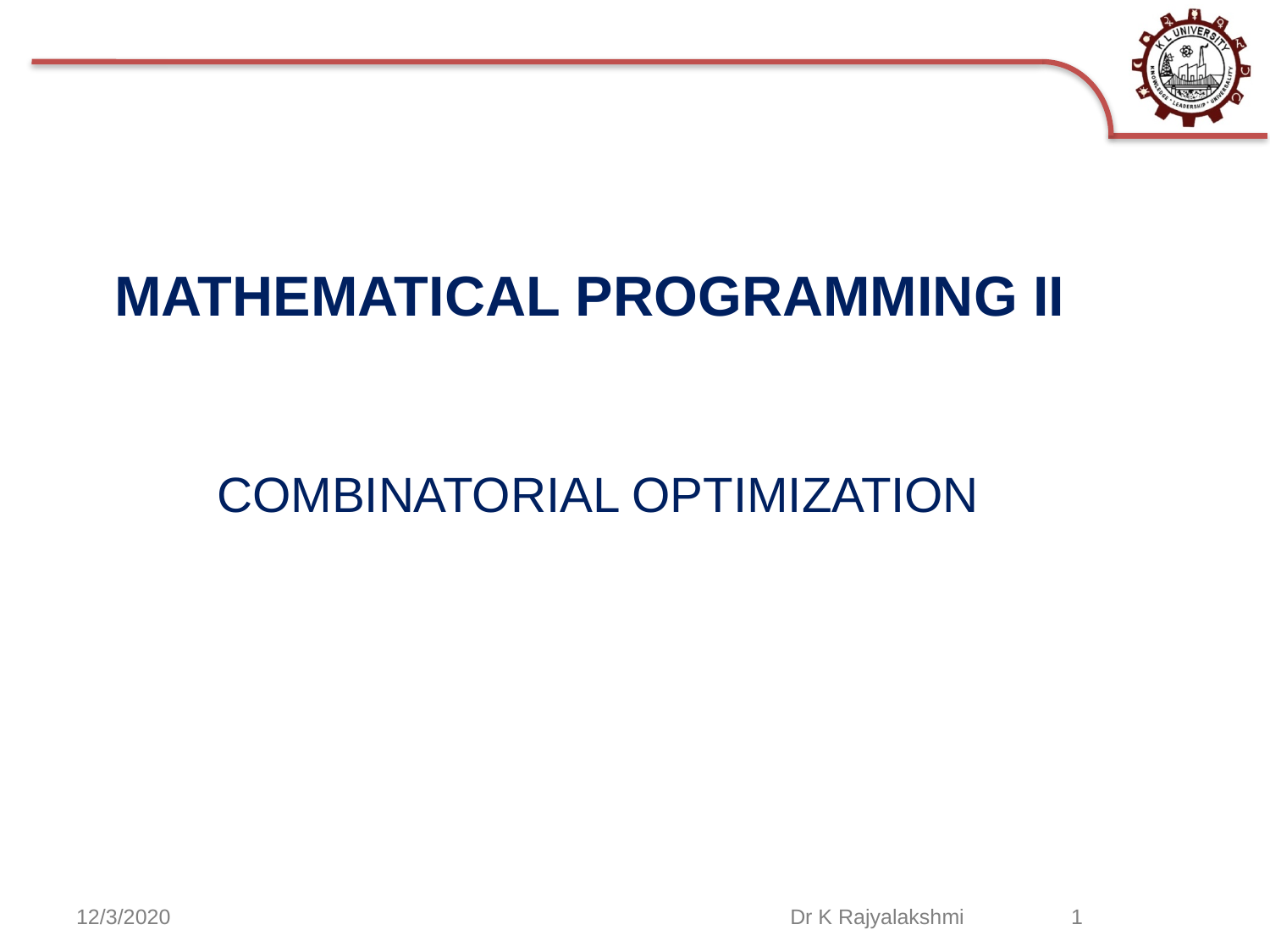

MATHEMATICAL PROGRAMMING II

COMBINATORIAL OPTIMIZATION

12/3/2020
Dr K Rajyalakshmi                  1